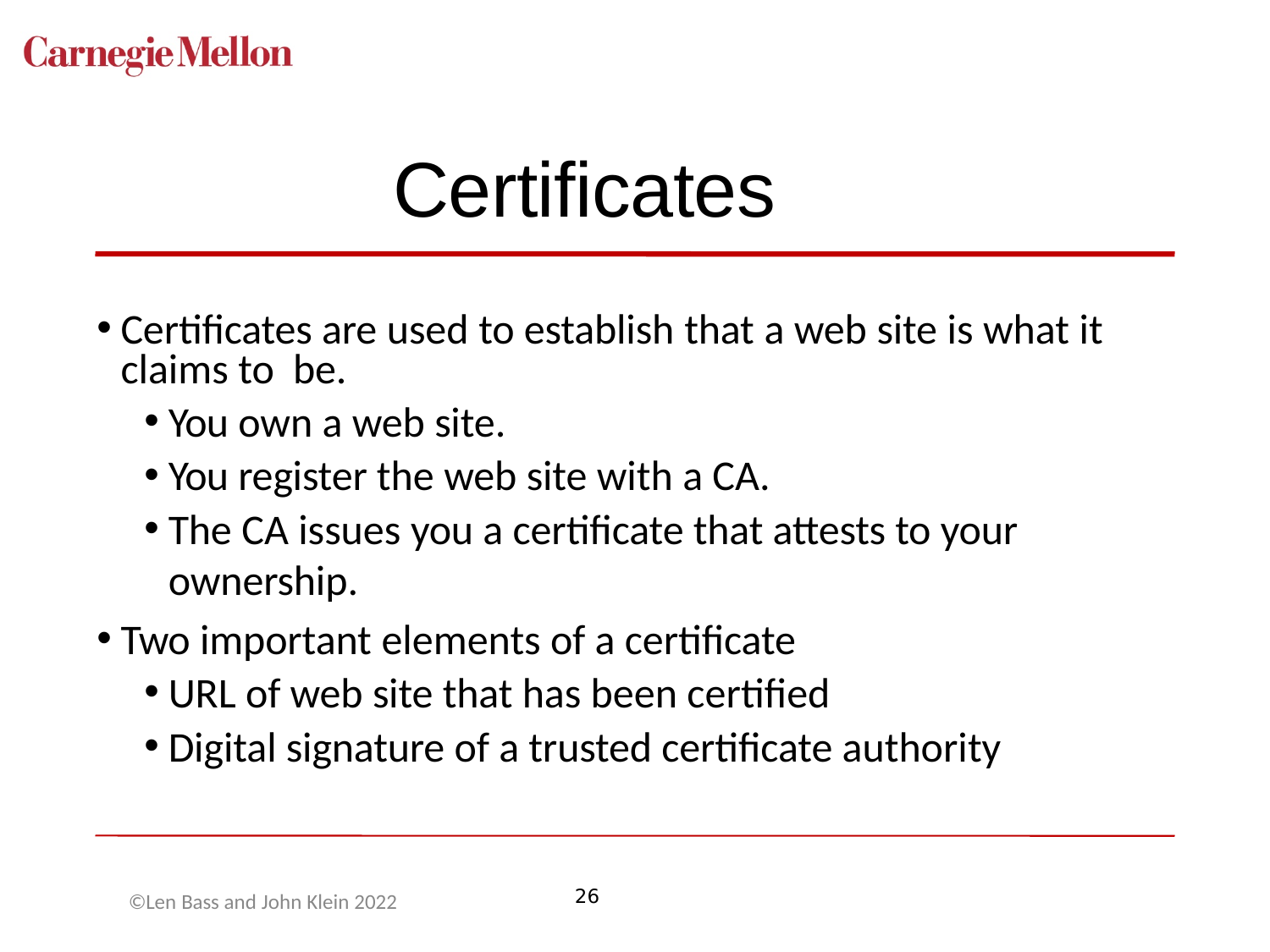

# Certificates
Certificates are used to establish that a web site is what it claims to  be.
You own a web site.
You register the web site with a CA.
The CA issues you a certificate that attests to your ownership.
Two important elements of a certificate
URL of web site that has been certified
Digital signature of a trusted certificate authority
©Len Bass and John Klein 2022
26